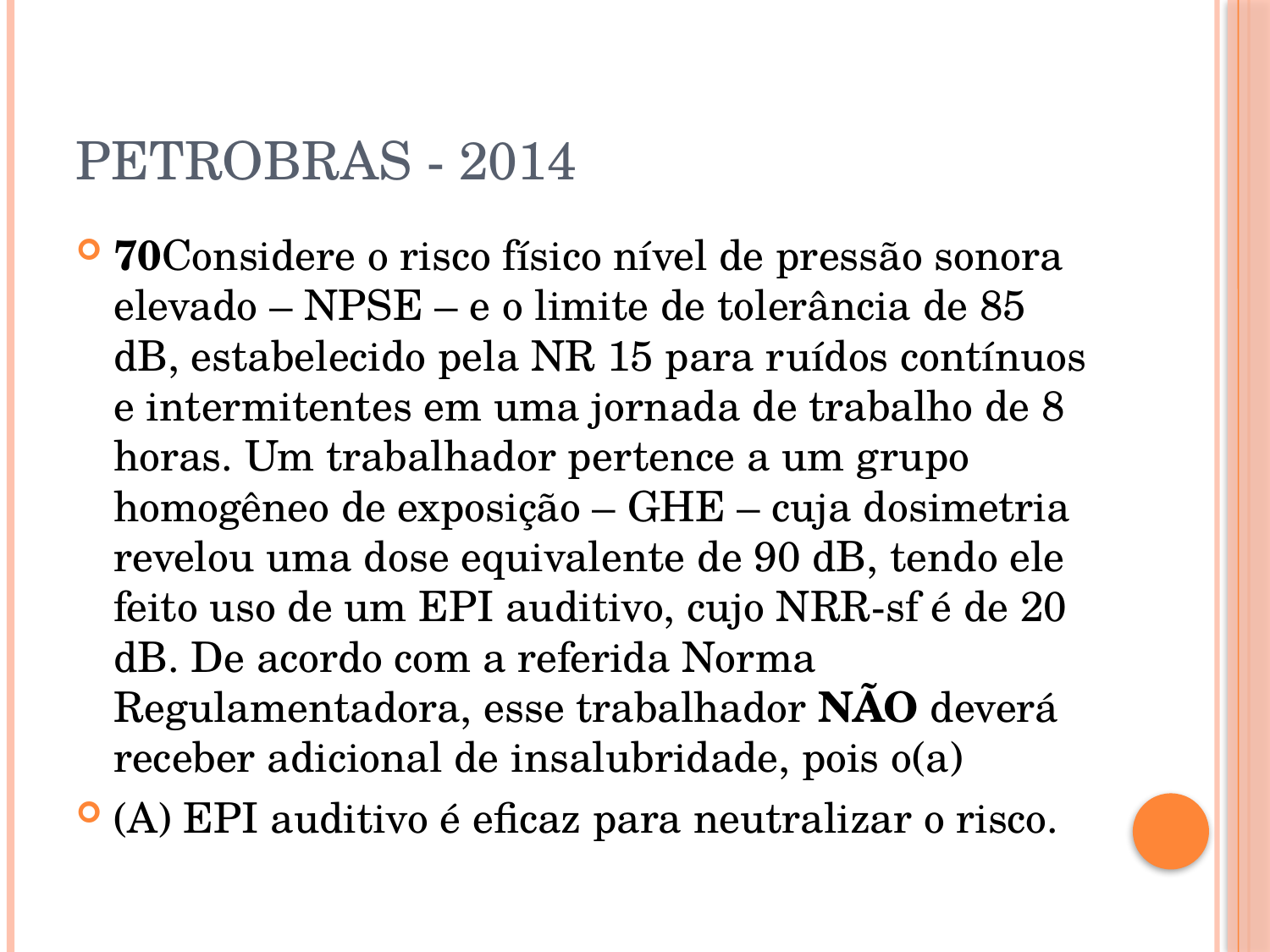

# Petrobras - 2014
70Considere o risco físico nível de pressão sonora elevado – NPSE – e o limite de tolerância de 85 dB, estabelecido pela NR 15 para ruídos contínuos e intermitentes em uma jornada de trabalho de 8 horas. Um trabalhador pertence a um grupo homogêneo de exposição – GHE – cuja dosimetria revelou uma dose equivalente de 90 dB, tendo ele feito uso de um EPI auditivo, cujo NRR-sf é de 20 dB. De acordo com a referida Norma Regulamentadora, esse trabalhador NÃO deverá receber adicional de insalubridade, pois o(a)
(A) EPI auditivo é eficaz para neutralizar o risco.